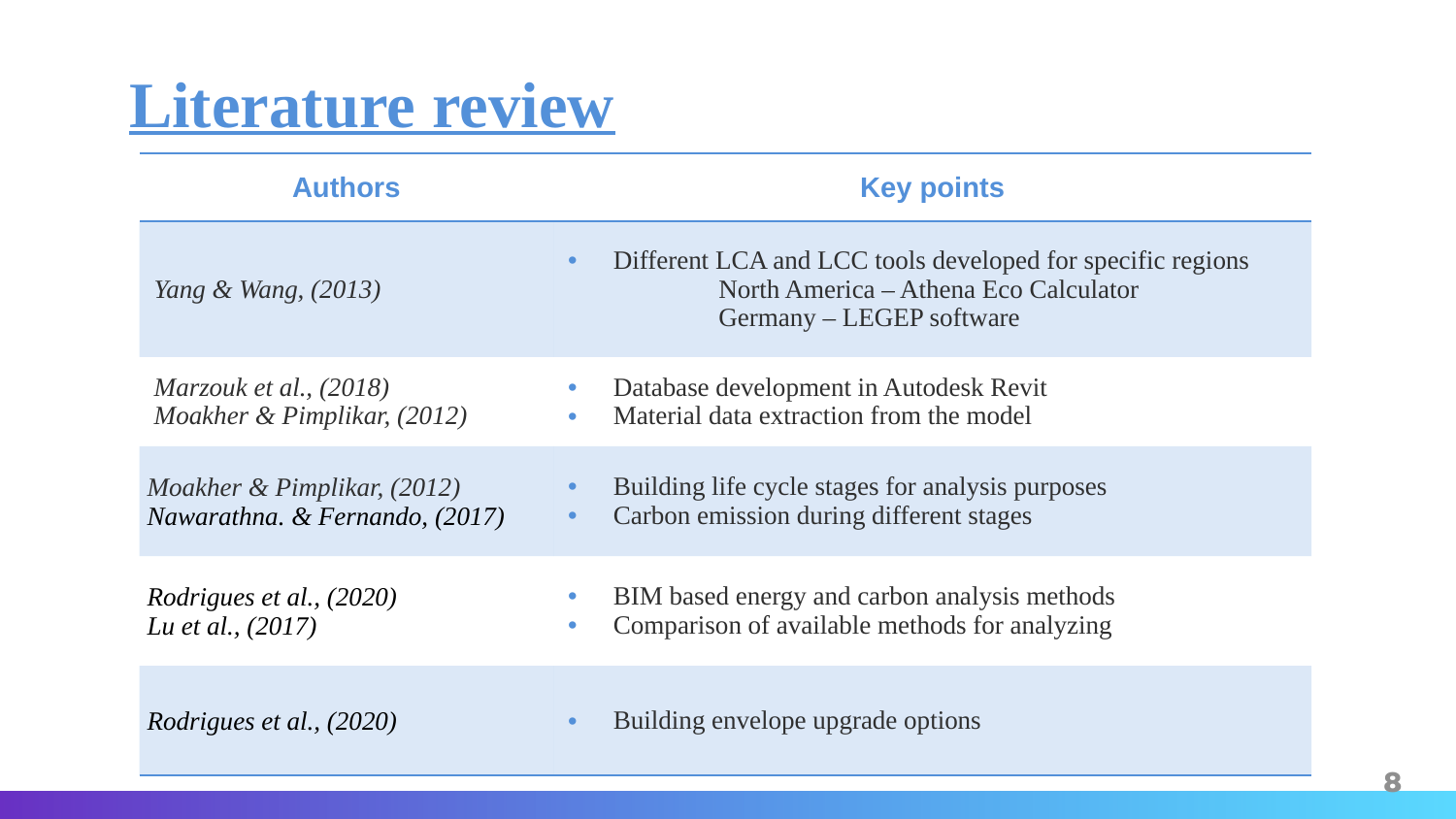

# Literature review
| Authors | Key points |
| --- | --- |
| Yang & Wang, (2013) | Different LCA and LCC tools developed for specific regions North America – Athena Eco Calculator Germany – LEGEP software |
| Marzouk et al., (2018) Moakher & Pimplikar, (2012) | Database development in Autodesk Revit Material data extraction from the model |
| Moakher & Pimplikar, (2012) Nawarathna. & Fernando, (2017) | Building life cycle stages for analysis purposes Carbon emission during different stages |
| Rodrigues et al., (2020) Lu et al., (2017) | BIM based energy and carbon analysis methods Comparison of available methods for analyzing |
| Rodrigues et al., (2020) | Building envelope upgrade options |
8